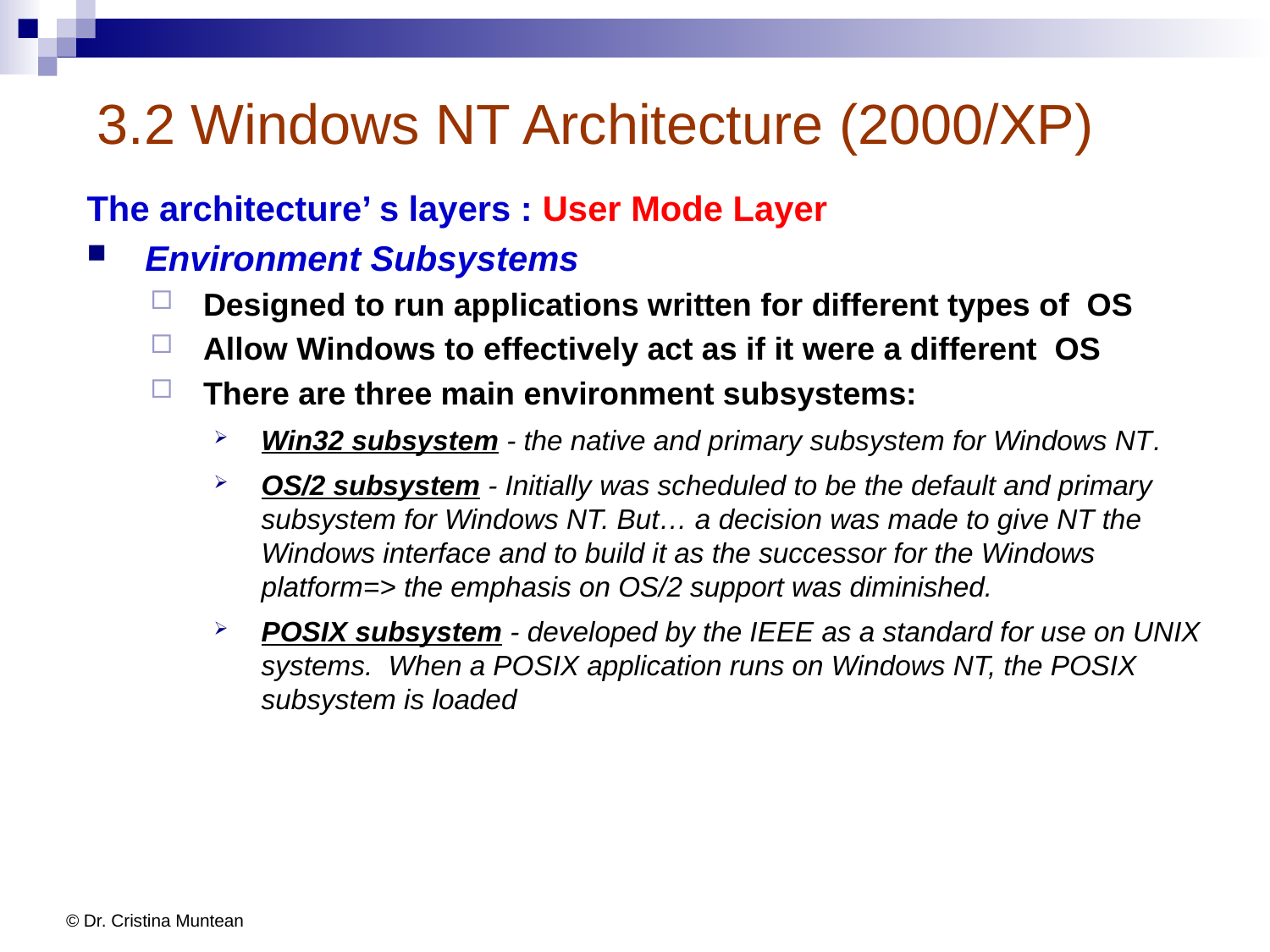

# 3.2 Windows NT Architecture (2000/XP)
The architecture’ s layers : User Mode Layer
Environment Subsystems
Designed to run applications written for different types of  OS
Allow Windows to effectively act as if it were a different  OS
There are three main environment subsystems:
Win32 subsystem - the native and primary subsystem for Windows NT.
OS/2 subsystem - Initially was scheduled to be the default and primary subsystem for Windows NT. But… a decision was made to give NT the Windows interface and to build it as the successor for the Windows platform=> the emphasis on OS/2 support was diminished.
POSIX subsystem - developed by the IEEE as a standard for use on UNIX systems.  When a POSIX application runs on Windows NT, the POSIX subsystem is loaded